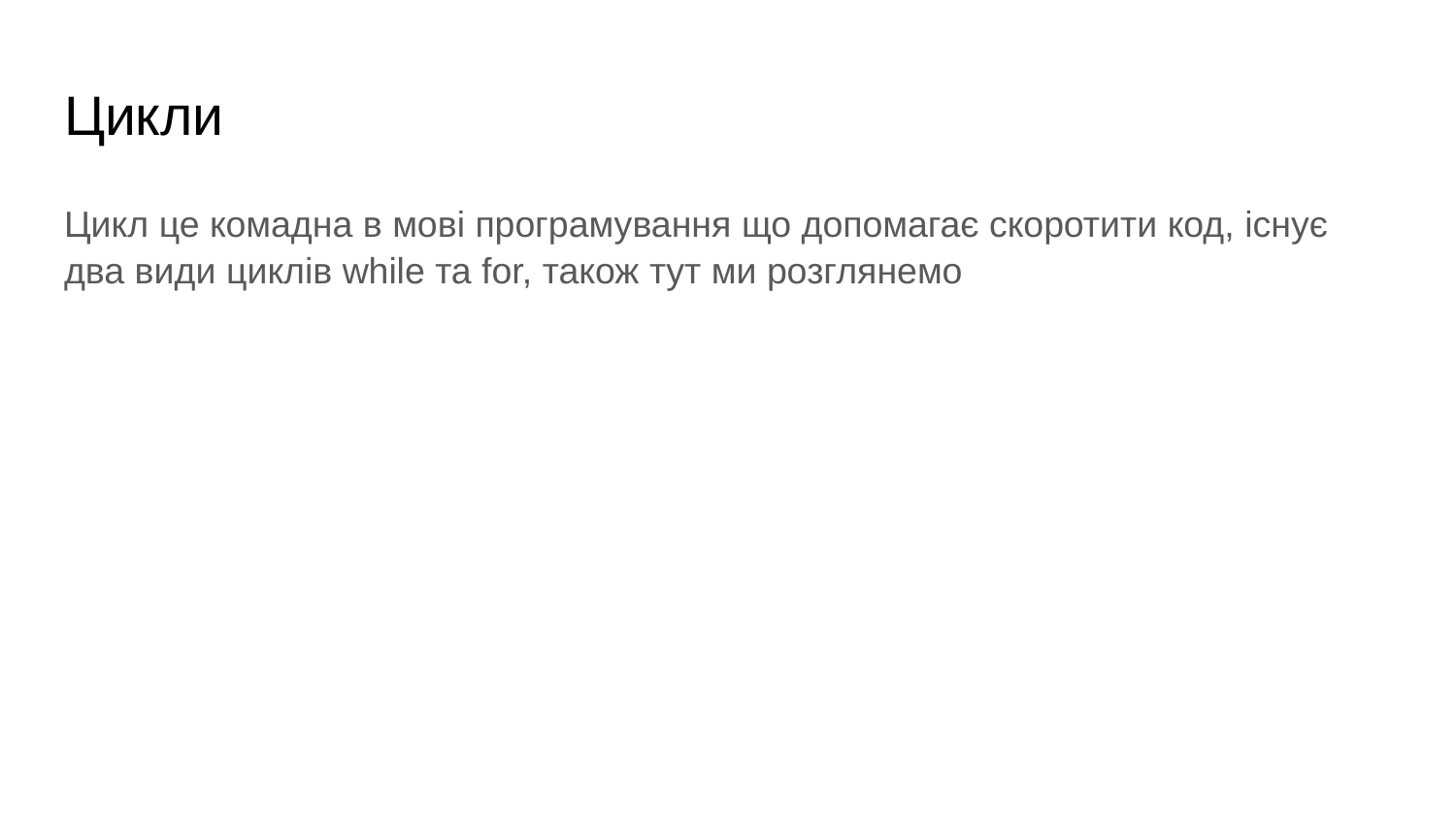

# Цикли
Цикл це комадна в мові програмування що допомагає скоротити код, існує два види циклів while та for, також тут ми розглянемо